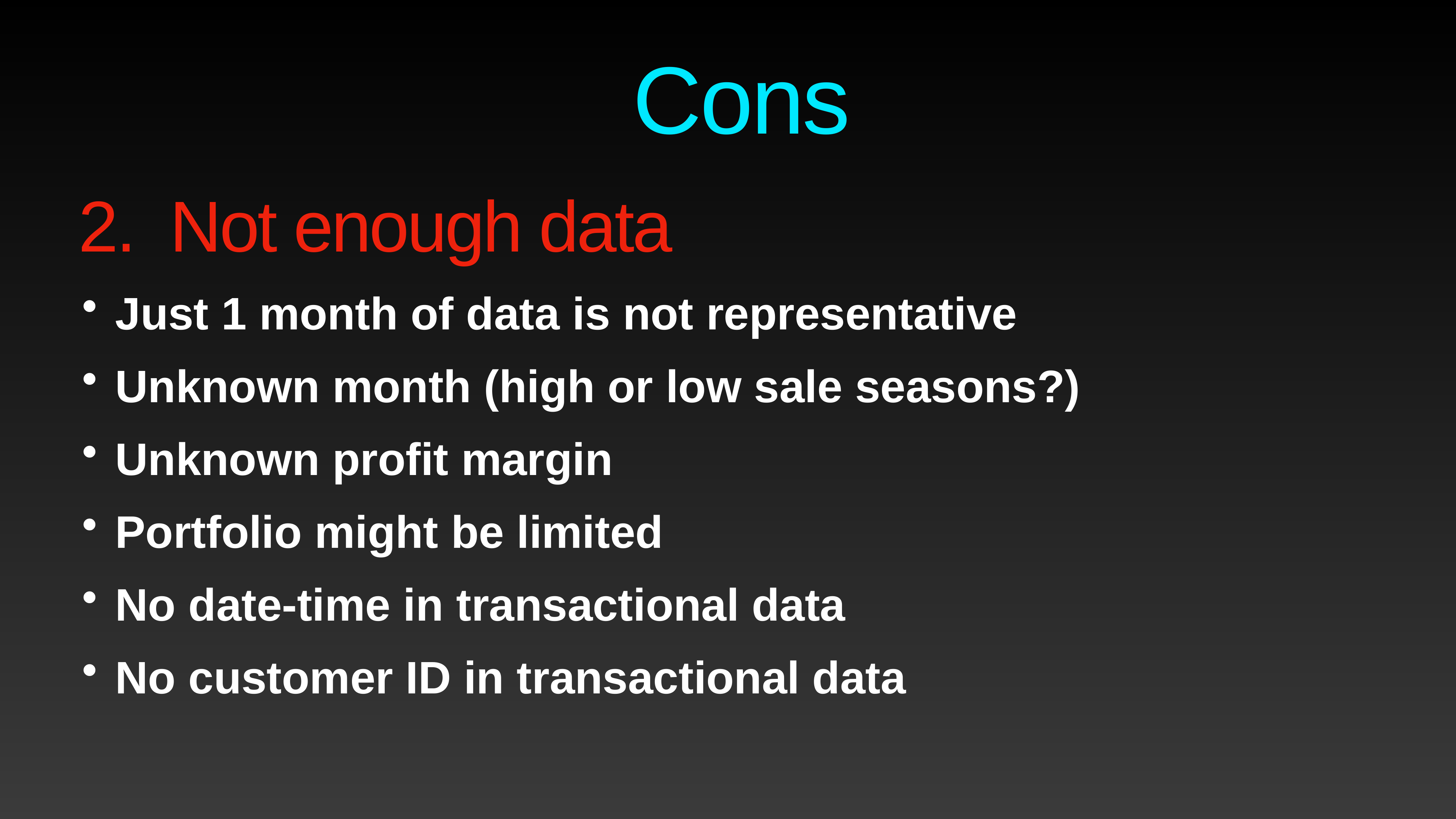

Cons
2.  Not enough data
Just 1 month of data is not representative
Unknown month (high or low sale seasons?)
Unknown profit margin
Portfolio might be limited
No date-time in transactional data
No customer ID in transactional data